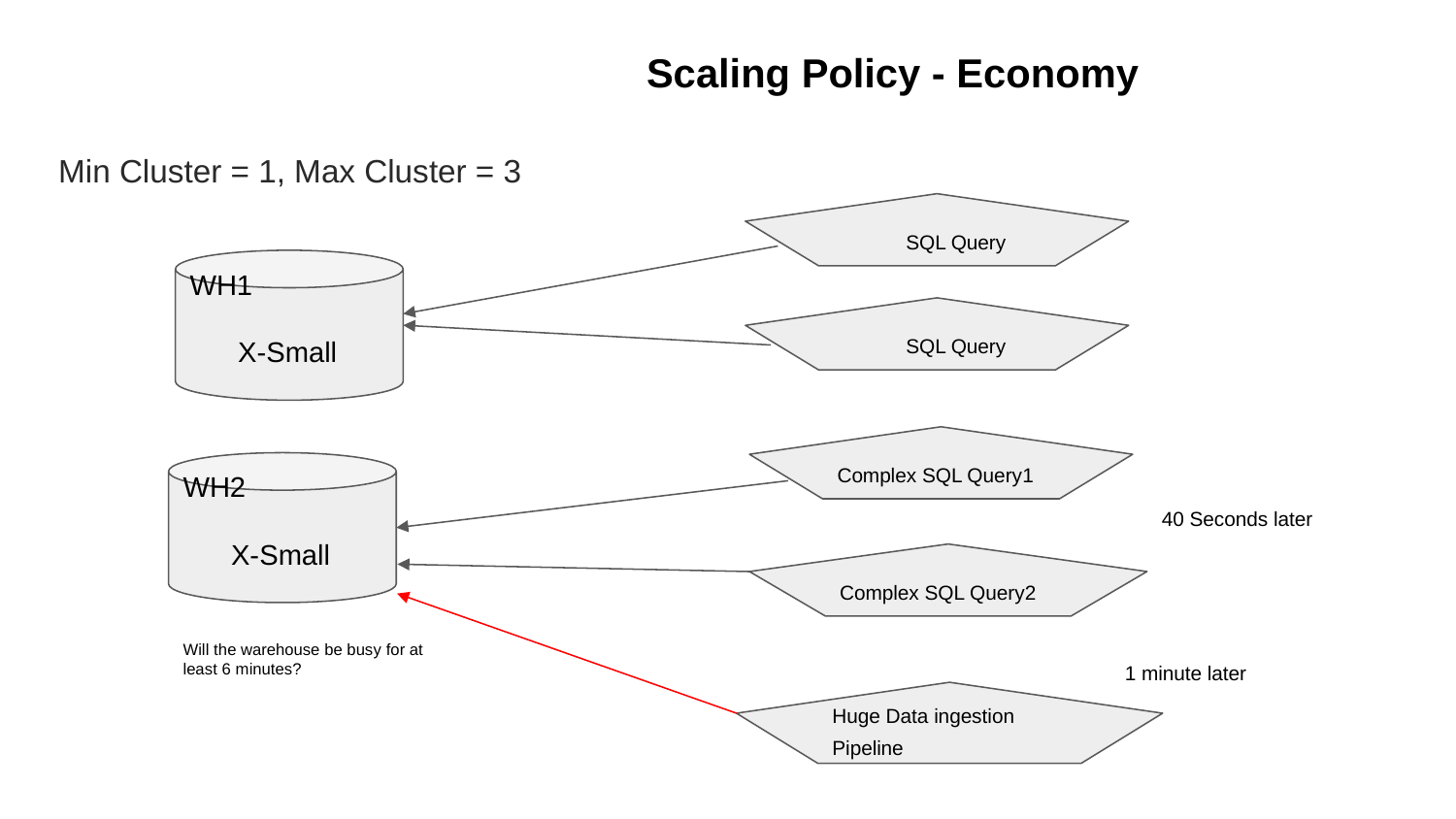

# Scaling Policy - Economy
Min Cluster = 1, Max Cluster = 3

SQL Query
	WH1

      X-Small

SQL Query
Complex SQL Query1
	WH2

      X-Small

40 Seconds later
Complex SQL Query2
Will the warehouse be busy for at least 6 minutes?
1 minute later
Huge Data ingestion Pipeline